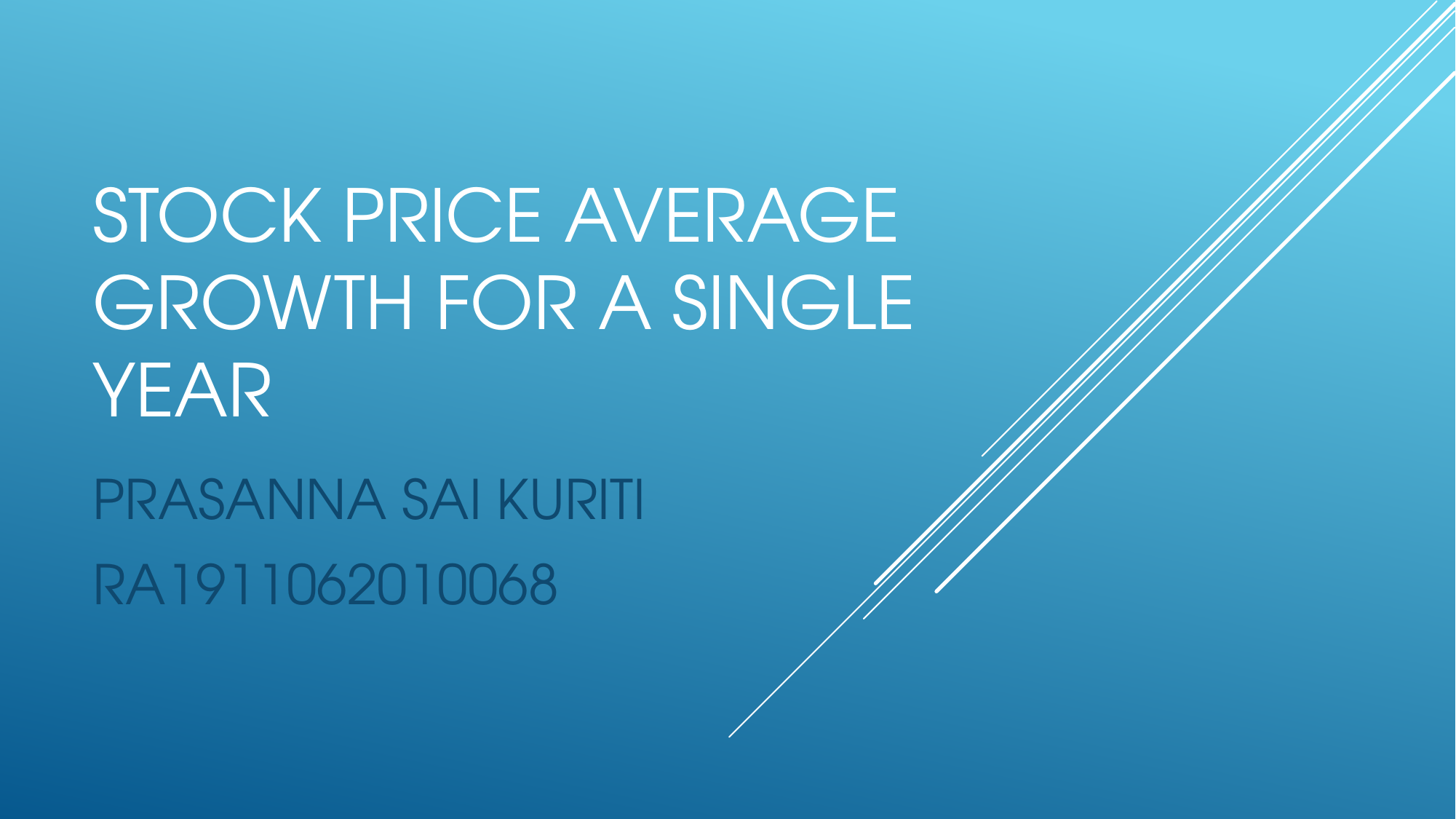

# STOCK PRICE AVERAGE GROWTH FOR A SINGLE YEAR
PRASANNA SAI KURITI
RA1911062010068